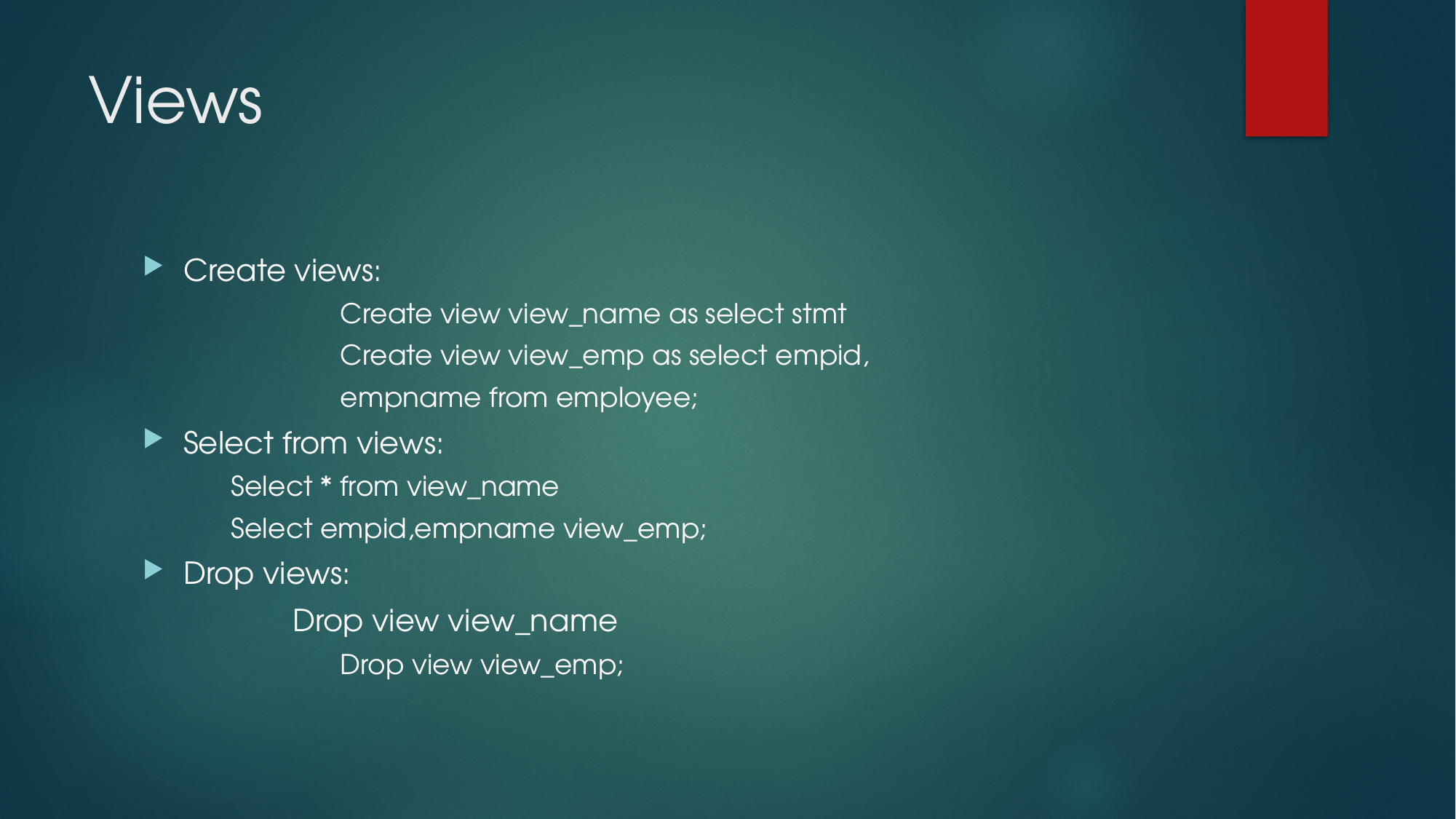

# Views
Create views:
		Create view view_name as select stmt
		Create view view_emp as select empid,
		empname from employee;
Select from views:
	Select * from view_name
	Select empid,empname view_emp;
Drop views:
	 	Drop view view_name
		Drop view view_emp;